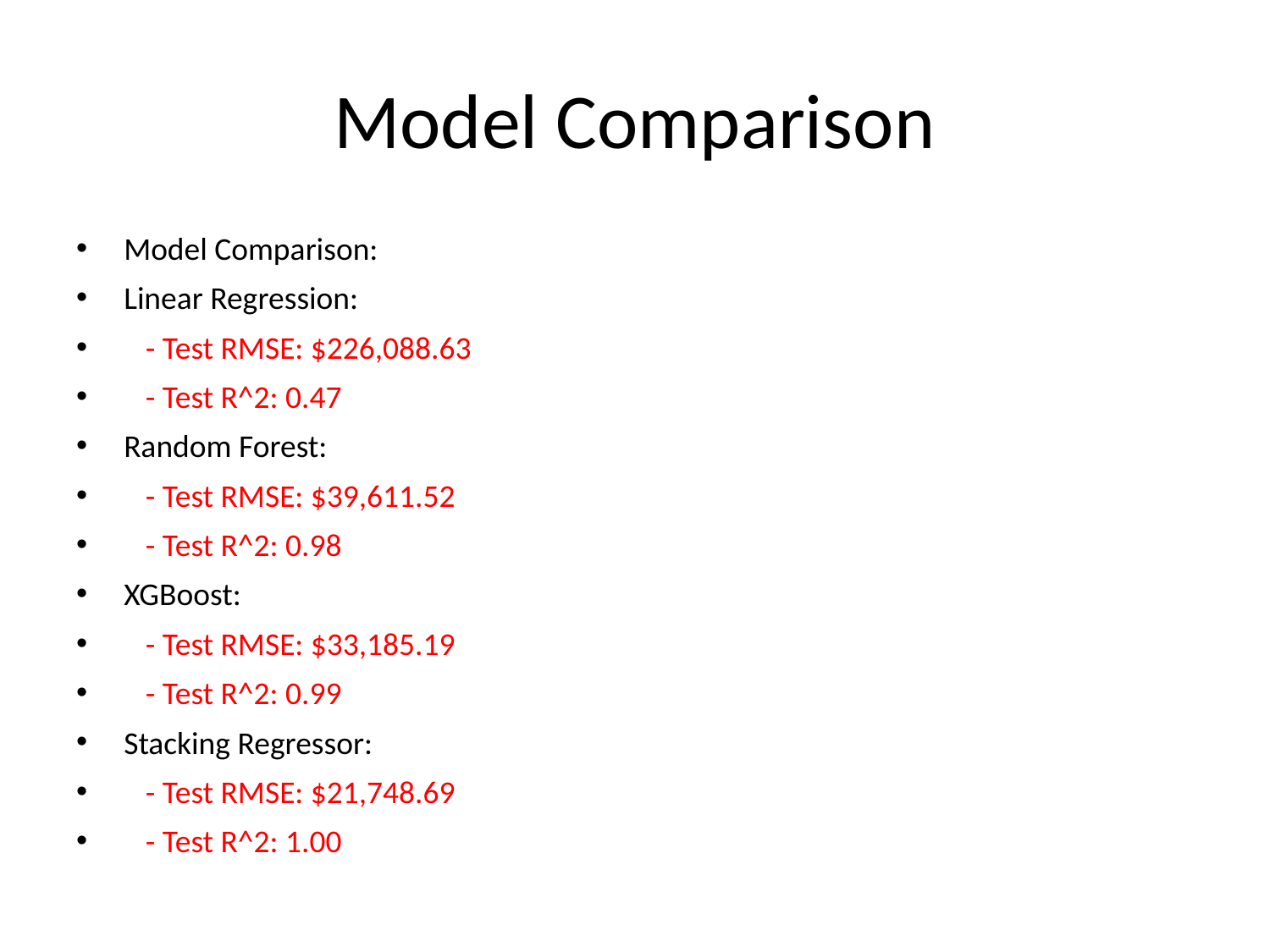

# Model Comparison
Model Comparison:
Linear Regression:
   - Test RMSE: $226,088.63
   - Test R^2: 0.47
Random Forest:
   - Test RMSE: $39,611.52
   - Test R^2: 0.98
XGBoost:
   - Test RMSE: $33,185.19
   - Test R^2: 0.99
Stacking Regressor:
   - Test RMSE: $21,748.69
   - Test R^2: 1.00